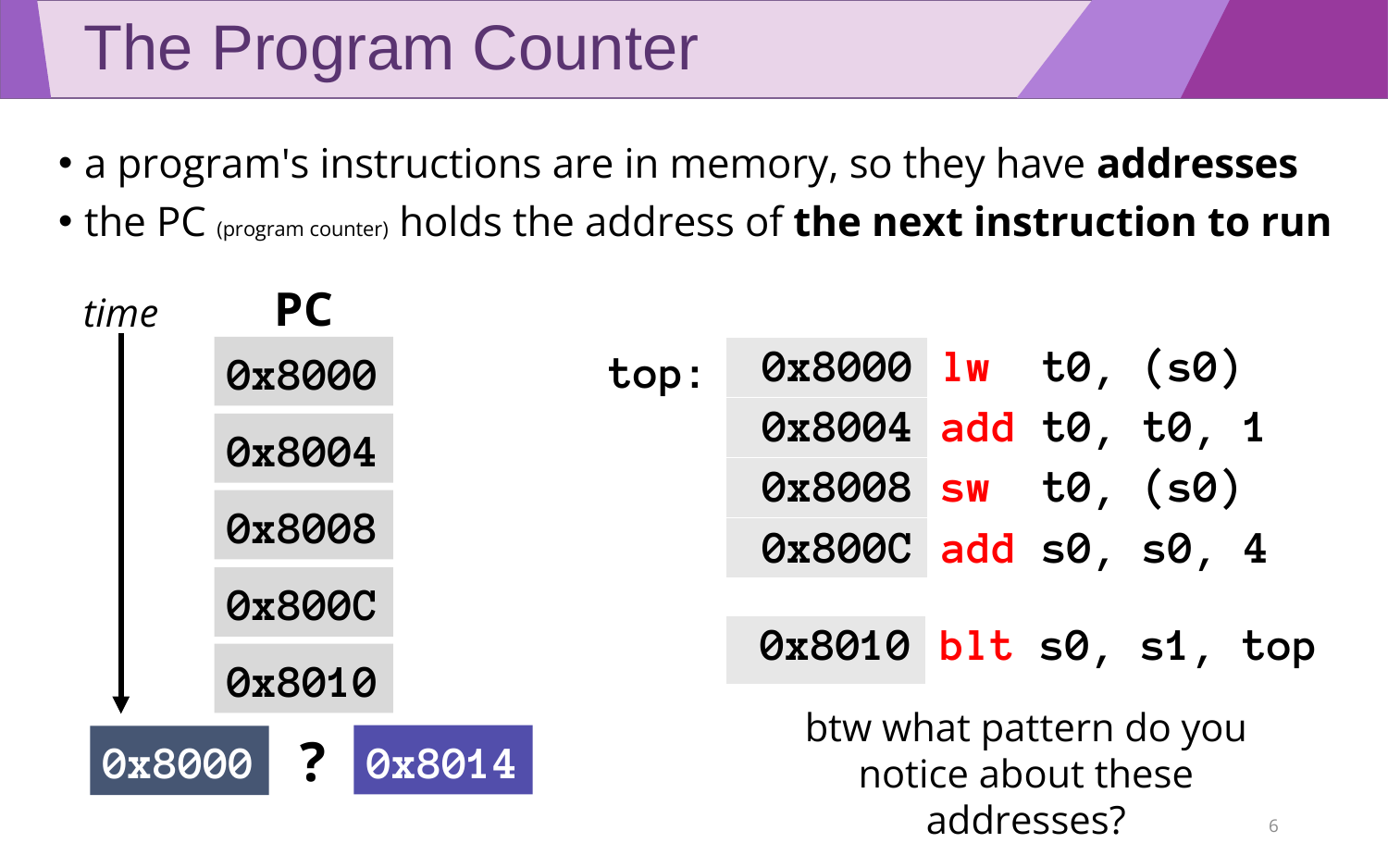

# The Program Counter
a program's instructions are in memory, so they have addresses
the PC (program counter) holds the address of the next instruction to run

PC
time
top:
0x8000
| 0x8000 | lw t0, (s0) |
| --- | --- |
| 0x8004 | add t0, t0, 1 |
| 0x8008 | sw t0, (s0) |
| 0x800C | add s0, s0, 4 |
0x8004
0x8008
0x800C
| 0x8010 | blt s0, s1, top |
| --- | --- |
0x8010
btw what pattern do you notice about these addresses?
?
0x8014
0x8000
6